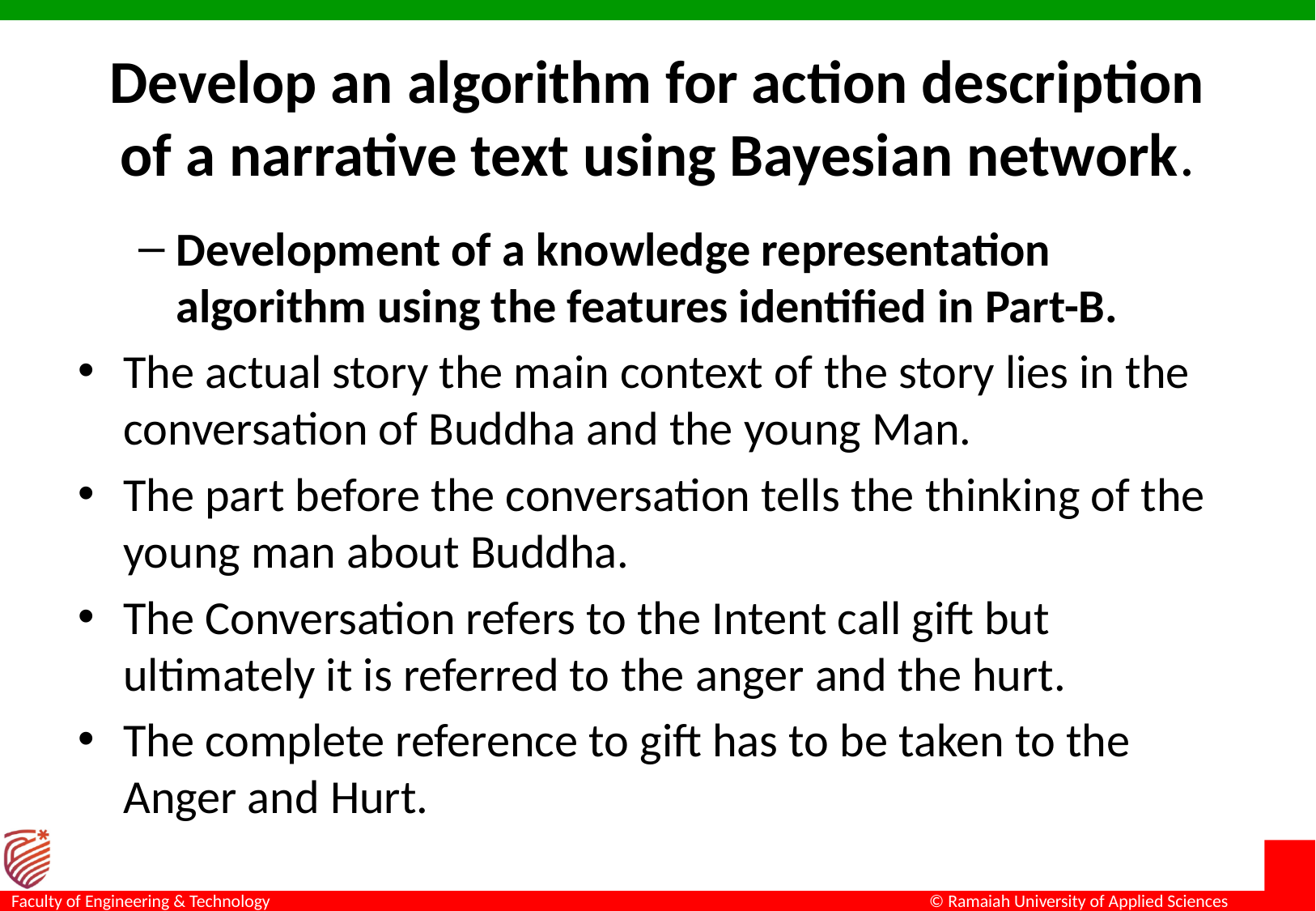

# Develop an algorithm for action description of a narrative text using Bayesian network.
Development of a knowledge representation algorithm using the features identified in Part-B.
The actual story the main context of the story lies in the conversation of Buddha and the young Man.
The part before the conversation tells the thinking of the young man about Buddha.
The Conversation refers to the Intent call gift but ultimately it is referred to the anger and the hurt.
The complete reference to gift has to be taken to the Anger and Hurt.